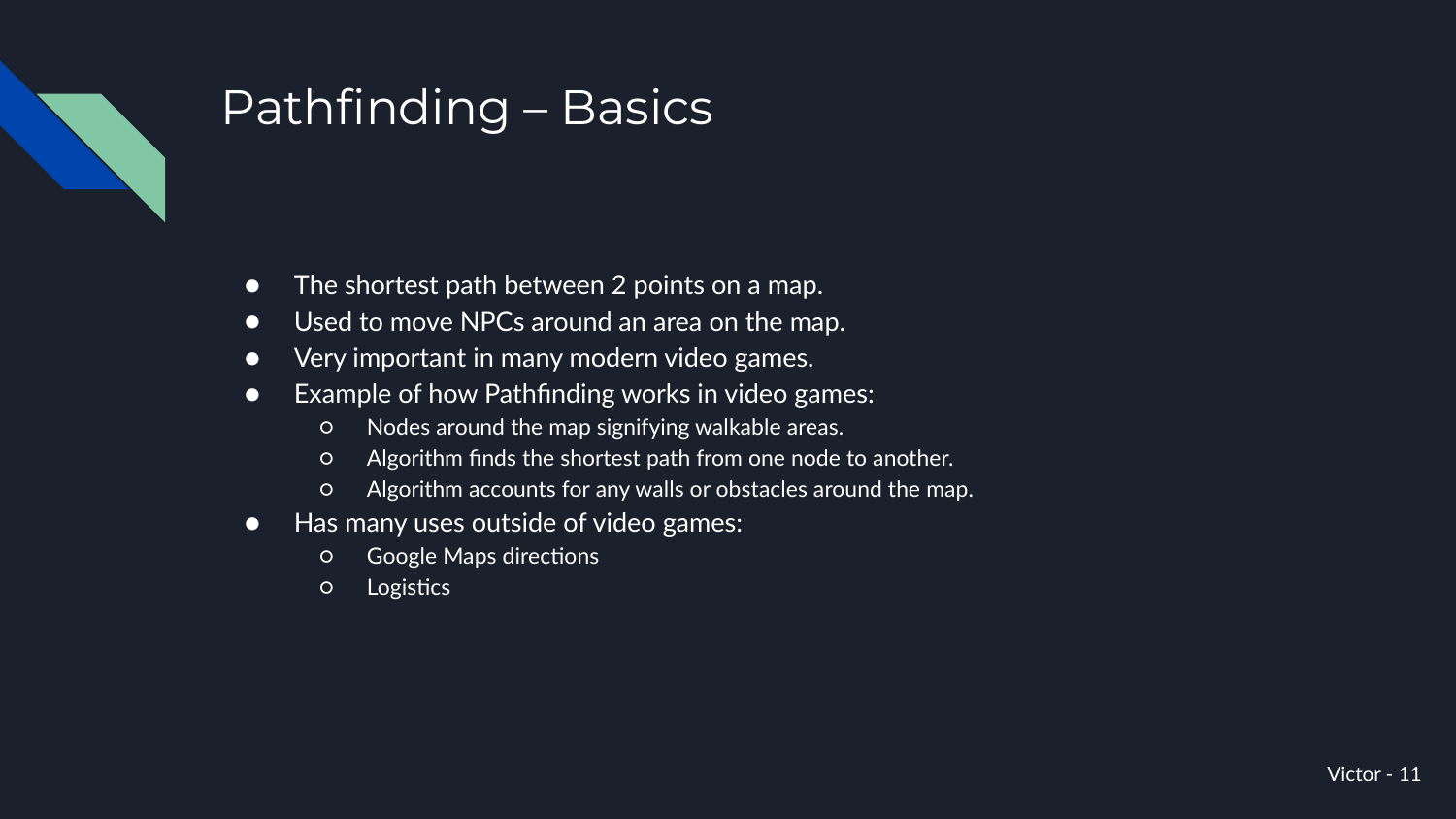

# Pathfinding – Basics
The shortest path between 2 points on a map.
Used to move NPCs around an area on the map.
Very important in many modern video games.
Example of how Pathfinding works in video games:
Nodes around the map signifying walkable areas.
Algorithm finds the shortest path from one node to another.
Algorithm accounts for any walls or obstacles around the map.
Has many uses outside of video games:
Google Maps directions
Logistics
Victor - 11